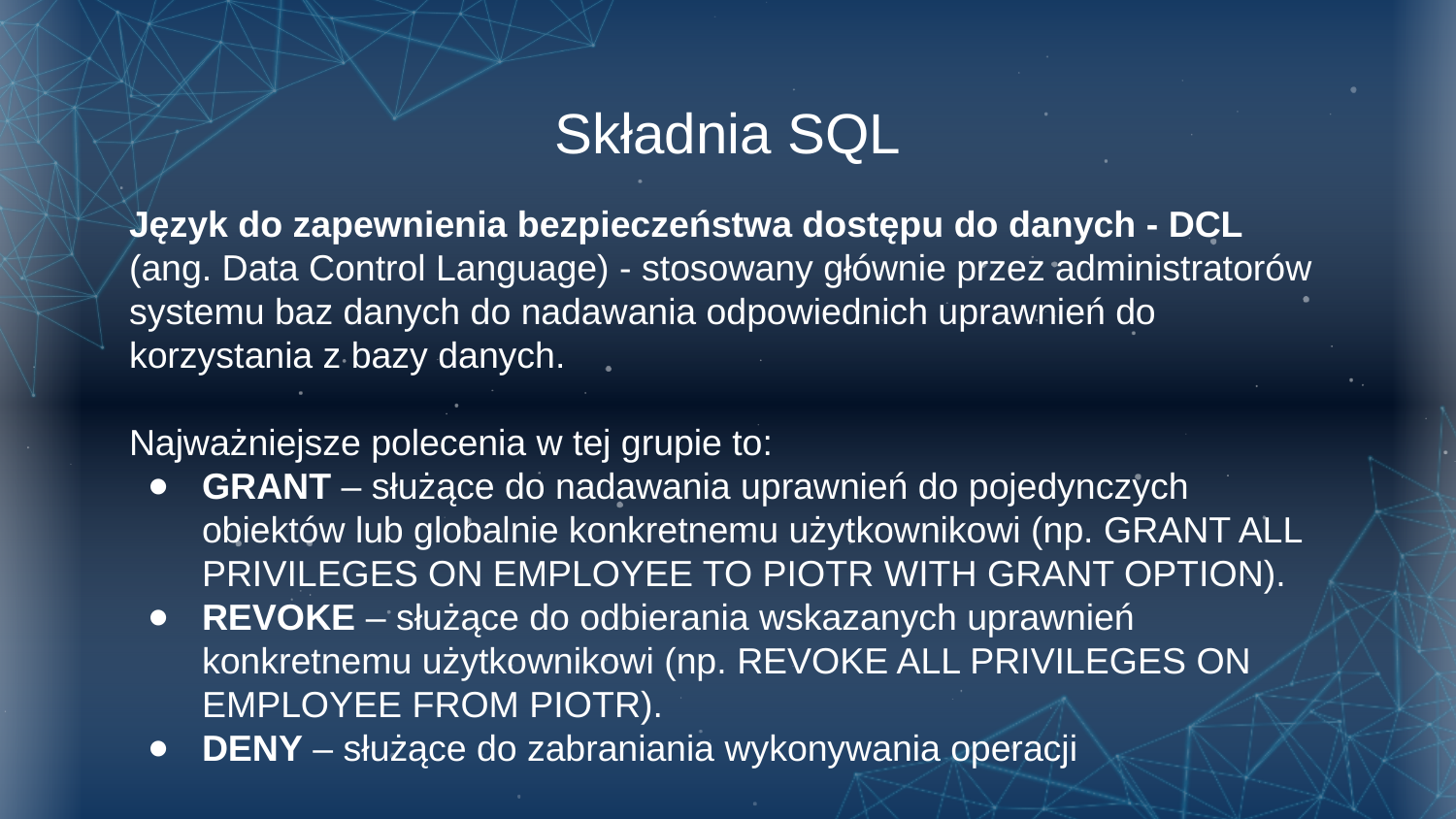

# Składnia SQL
Język do zapewnienia bezpieczeństwa dostępu do danych - DCL (ang. Data Control Language) - stosowany głównie przez administratorów systemu baz danych do nadawania odpowiednich uprawnień do korzystania z bazy danych.

Najważniejsze polecenia w tej grupie to:
GRANT – służące do nadawania uprawnień do pojedynczych obiektów lub globalnie konkretnemu użytkownikowi (np. GRANT ALL PRIVILEGES ON EMPLOYEE TO PIOTR WITH GRANT OPTION).
REVOKE – służące do odbierania wskazanych uprawnień konkretnemu użytkownikowi (np. REVOKE ALL PRIVILEGES ON EMPLOYEE FROM PIOTR).
DENY – służące do zabraniania wykonywania operacji